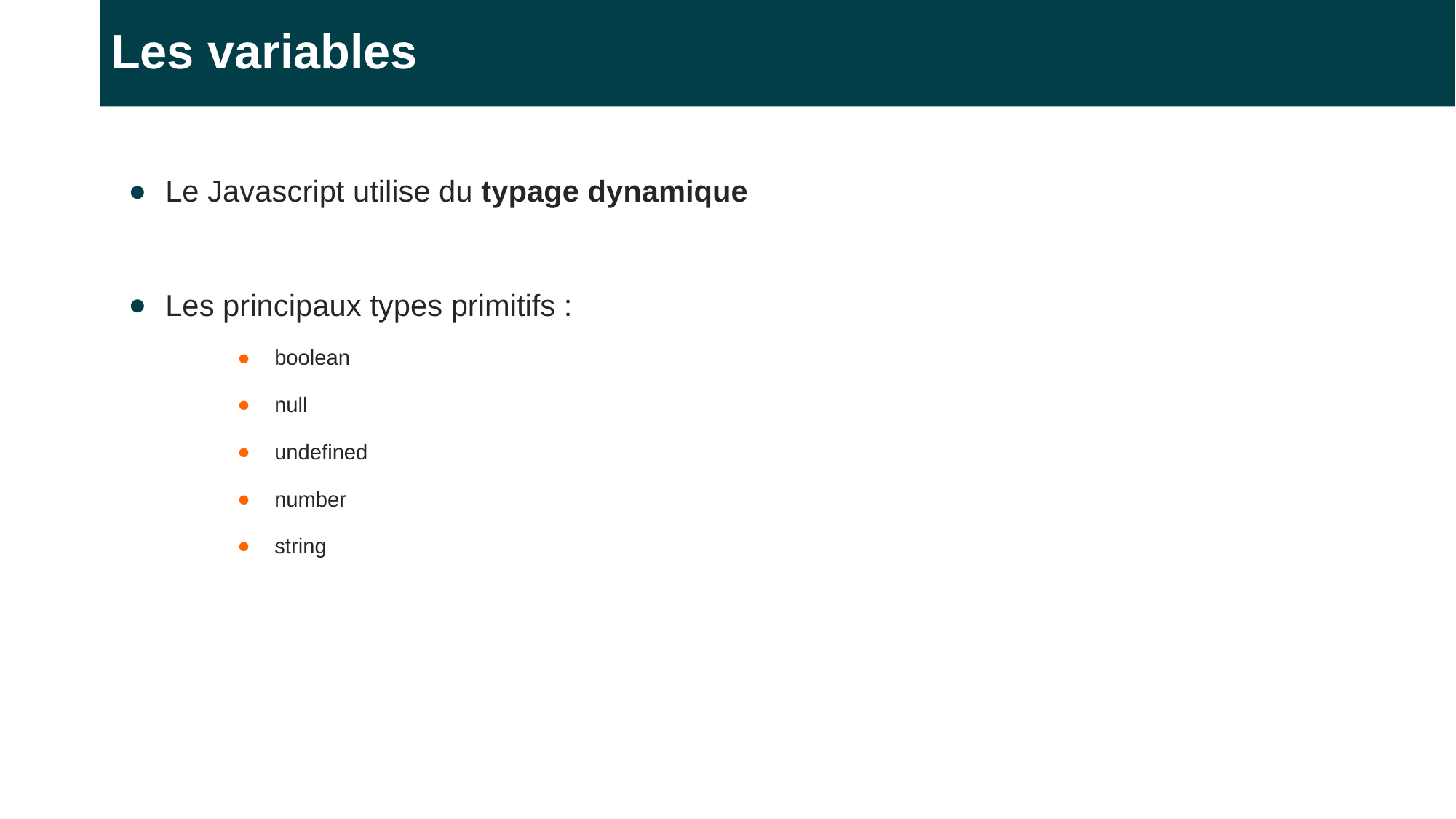

# Les variables
Le Javascript utilise du typage dynamique

Les principaux types primitifs :
boolean
null
undefined
number
string